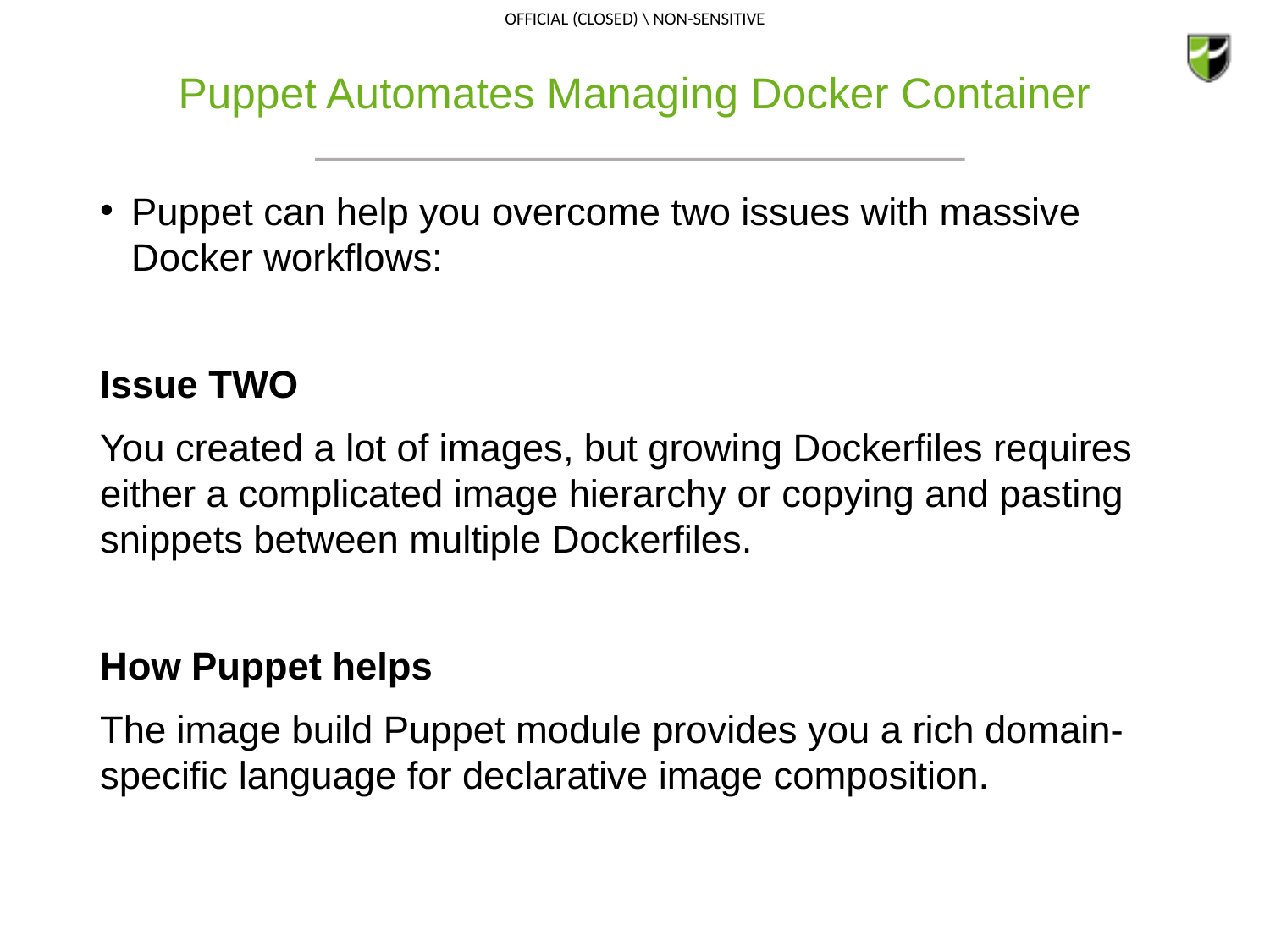

# Puppet Automates Managing Docker Container
Puppet can help you overcome two issues with massive Docker workflows:

Issue TWO
You created a lot of images, but growing Dockerfiles requires either a complicated image hierarchy or copying and pasting snippets between multiple Dockerfiles.

How Puppet helps
The image build Puppet module provides you a rich domain-specific language for declarative image composition.